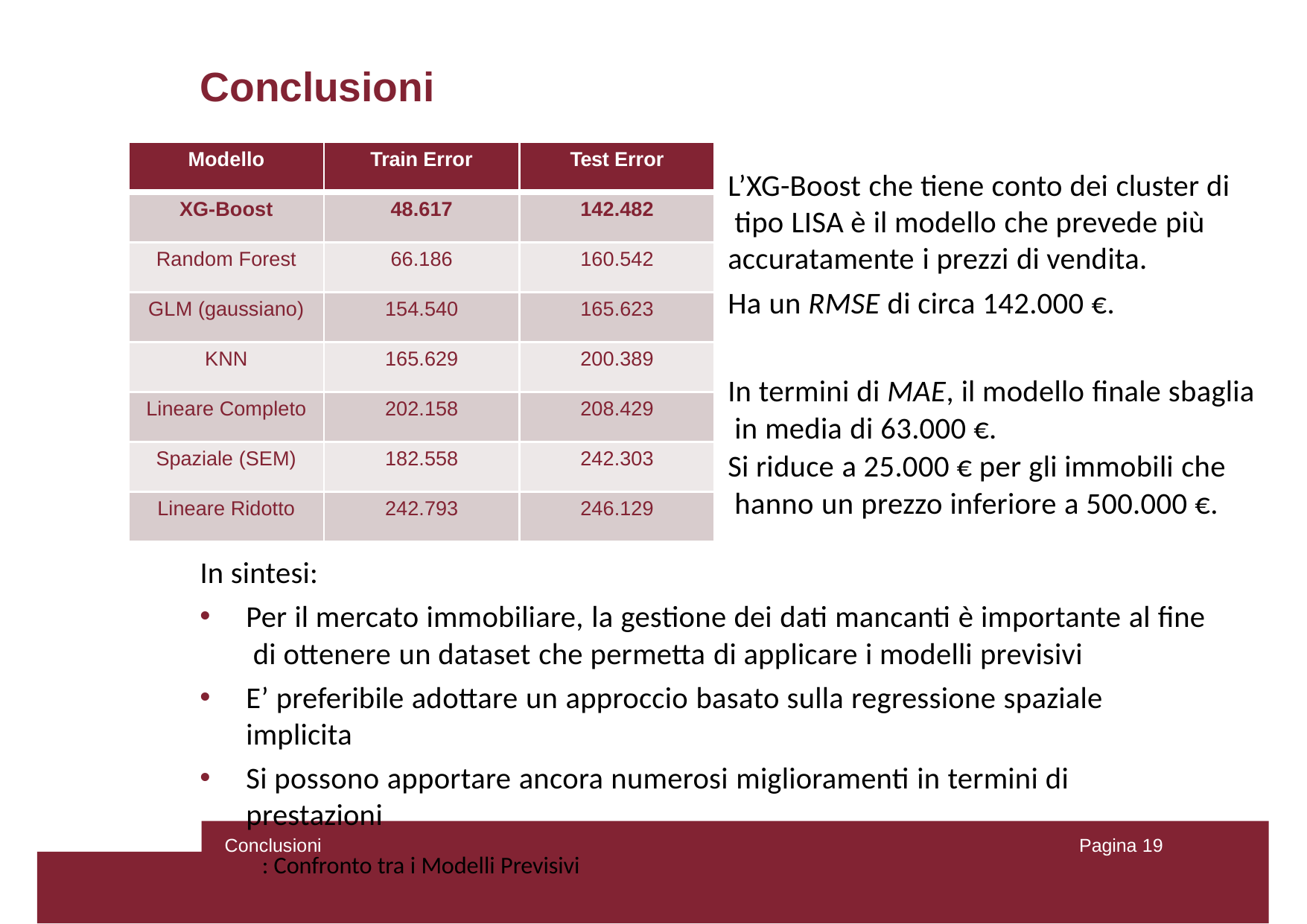

# Conclusioni
| Modello | Train Error | Test Error |
| --- | --- | --- |
| XG-Boost | 48.617 | 142.482 |
| Random Forest | 66.186 | 160.542 |
| GLM (gaussiano) | 154.540 | 165.623 |
| KNN | 165.629 | 200.389 |
| Lineare Completo | 202.158 | 208.429 |
| Spaziale (SEM) | 182.558 | 242.303 |
| Lineare Ridotto | 242.793 | 246.129 |
L’XG-Boost che tiene conto dei cluster di  tipo LISA è il modello che prevede più  accuratamente i prezzi di vendita.
Ha un RMSE di circa 142.000 €.

In termini di MAE, il modello finale sbaglia  in media di 63.000 €.
Si riduce a 25.000 € per gli immobili che  hanno un prezzo inferiore a 500.000 €.
In sintesi:
Per il mercato immobiliare, la gestione dei dati mancanti è importante al fine  di ottenere un dataset che permetta di applicare i modelli previsivi
E’ preferibile adottare un approccio basato sulla regressione spaziale implicita
Si possono apportare ancora numerosi miglioramenti in termini di prestazioni
Figura: Confronto tra i Modelli Previsivi
Conclusioni
Pagina 19